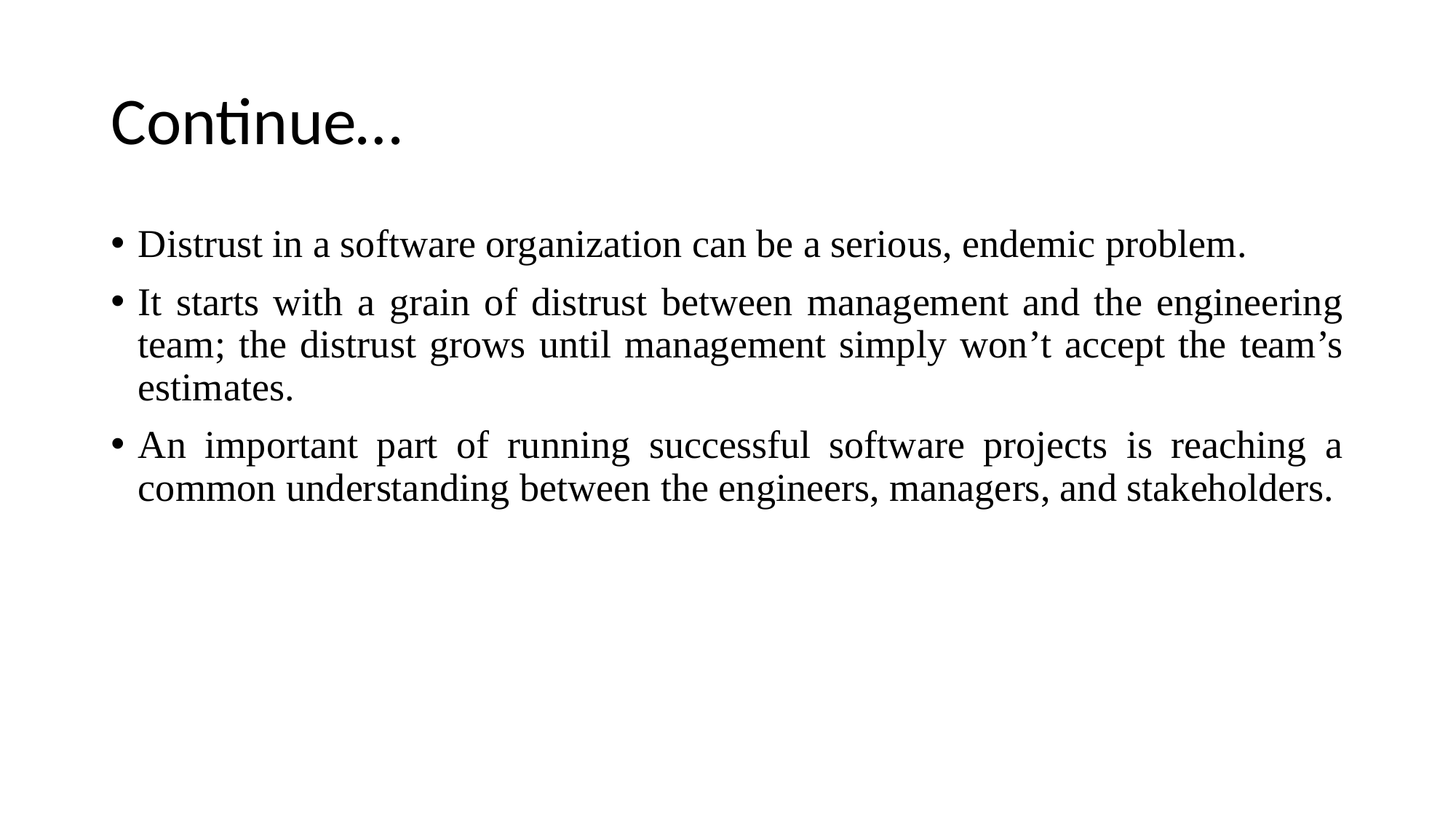

# Continue…
Distrust in a software organization can be a serious, endemic problem.
It starts with a grain of distrust between management and the engineering team; the distrust grows until management simply won’t accept the team’s estimates.
An important part of running successful software projects is reaching a common understanding between the engineers, managers, and stakeholders.